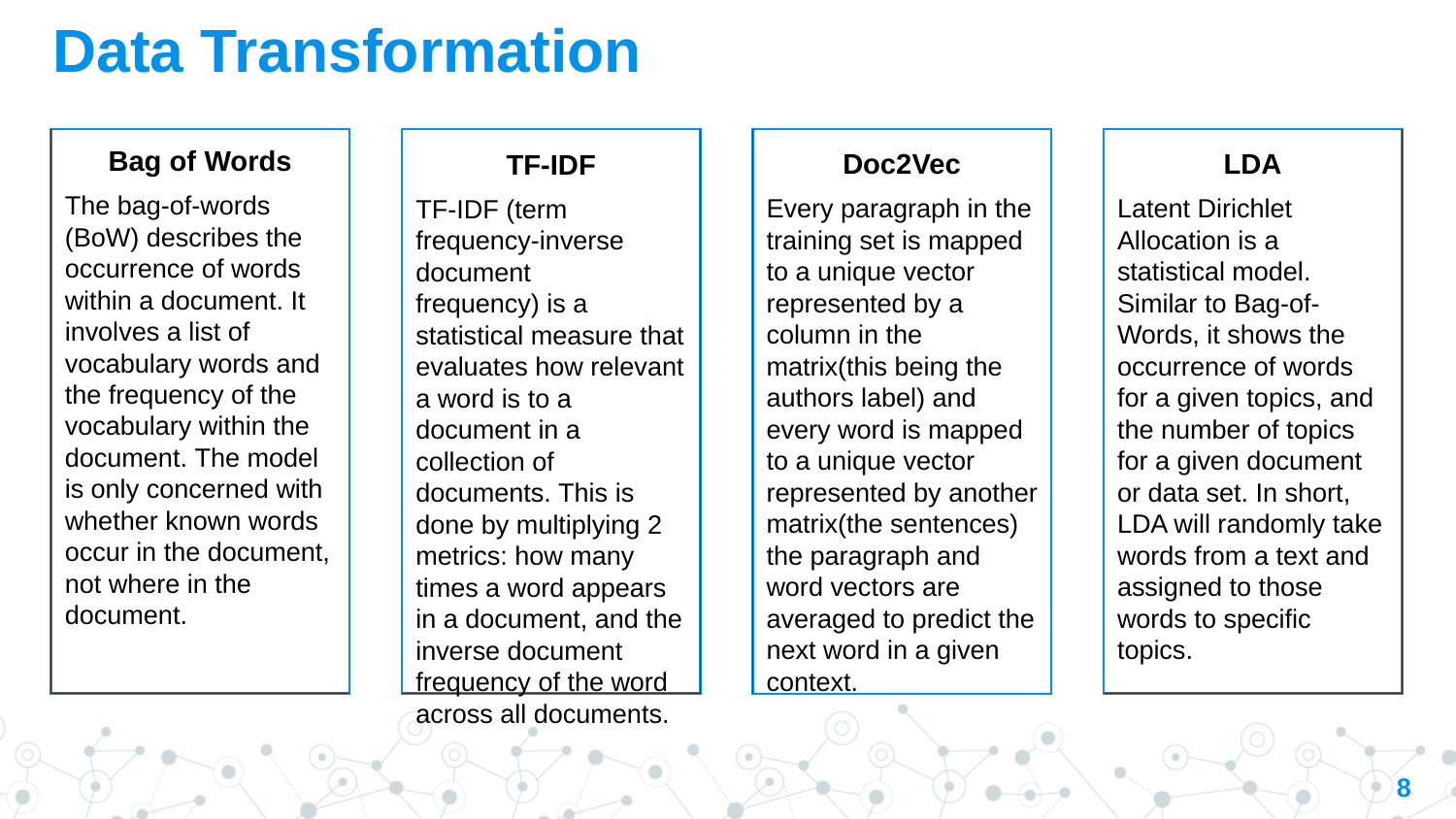

# Data Transformation

Bag of Words
The bag-of-words (BoW) describes the occurrence of words within a document. It involves a list of vocabulary words and the frequency of the vocabulary within the document. The model is only concerned with whether known words occur in the document, not where in the document.

Doc2Vec
Every paragraph in the training set is mapped to a unique vector represented by a column in the matrix(this being the authors label) and every word is mapped to a unique vector represented by another matrix(the sentences) the paragraph and word vectors are averaged to predict the next word in a given context.
LDA
Latent Dirichlet Allocation is a statistical model. Similar to Bag-of-Words, it shows the occurrence of words for a given topics, and the number of topics for a given document or data set. In short, LDA will randomly take words from a text and assigned to those words to specific topics.
TF-IDF
TF-IDF (term frequency-inverse document frequency) is a statistical measure that evaluates how relevant a word is to a document in a collection of documents. This is done by multiplying 2 metrics: how many times a word appears in a document, and the inverse document frequency of the word across all documents.
8